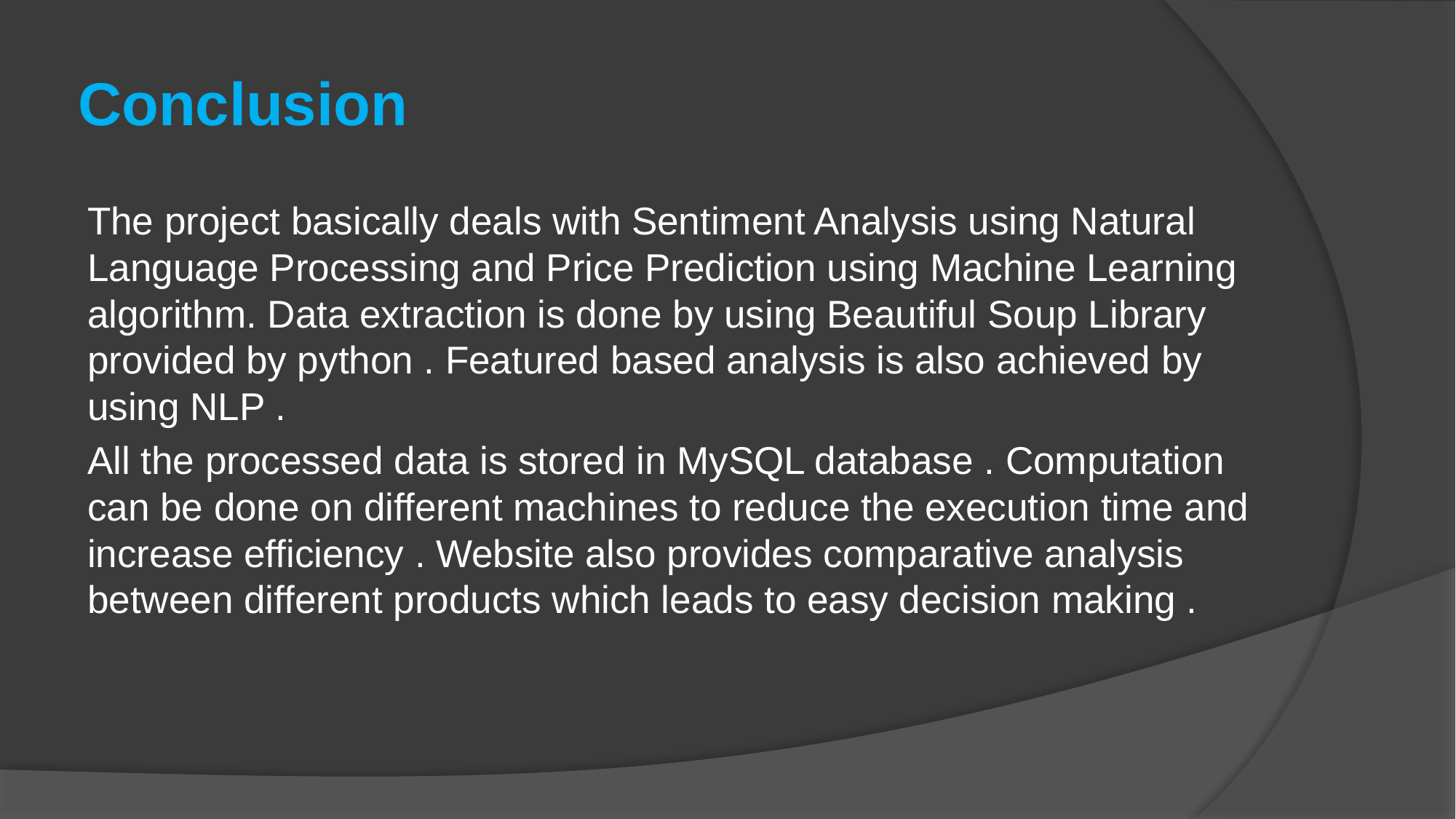

# Conclusion
The project basically deals with Sentiment Analysis using Natural Language Processing and Price Prediction using Machine Learning algorithm. Data extraction is done by using Beautiful Soup Library provided by python . Featured based analysis is also achieved by using NLP .
All the processed data is stored in MySQL database . Computation can be done on different machines to reduce the execution time and increase efficiency . Website also provides comparative analysis between different products which leads to easy decision making .